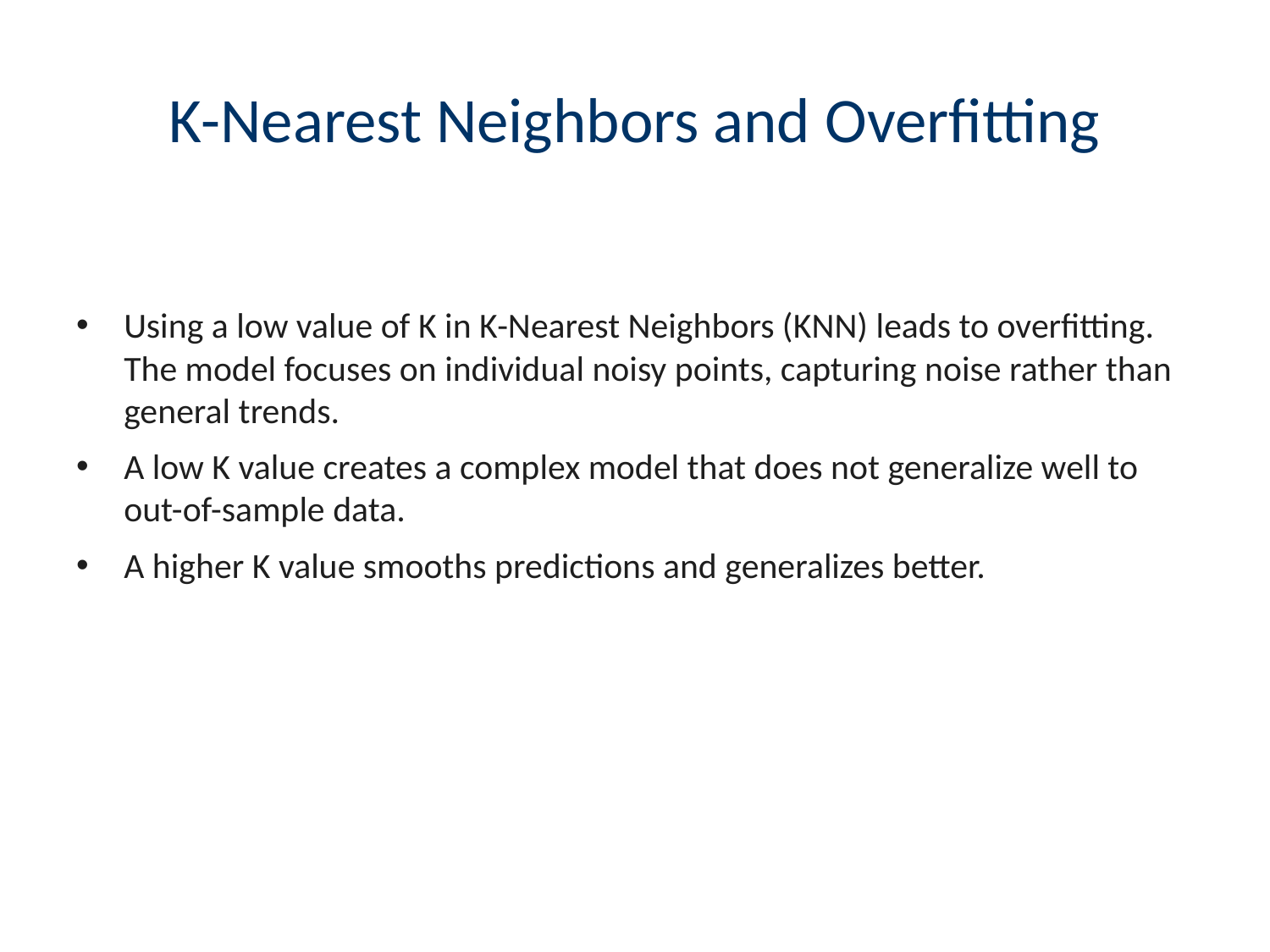

# K-Nearest Neighbors and Overfitting

Using a low value of K in K-Nearest Neighbors (KNN) leads to overfitting.  The model focuses on individual noisy points, capturing noise rather than general trends.
A low K value creates a complex model that does not generalize well to out-of-sample data.
A higher K value smooths predictions and generalizes better.